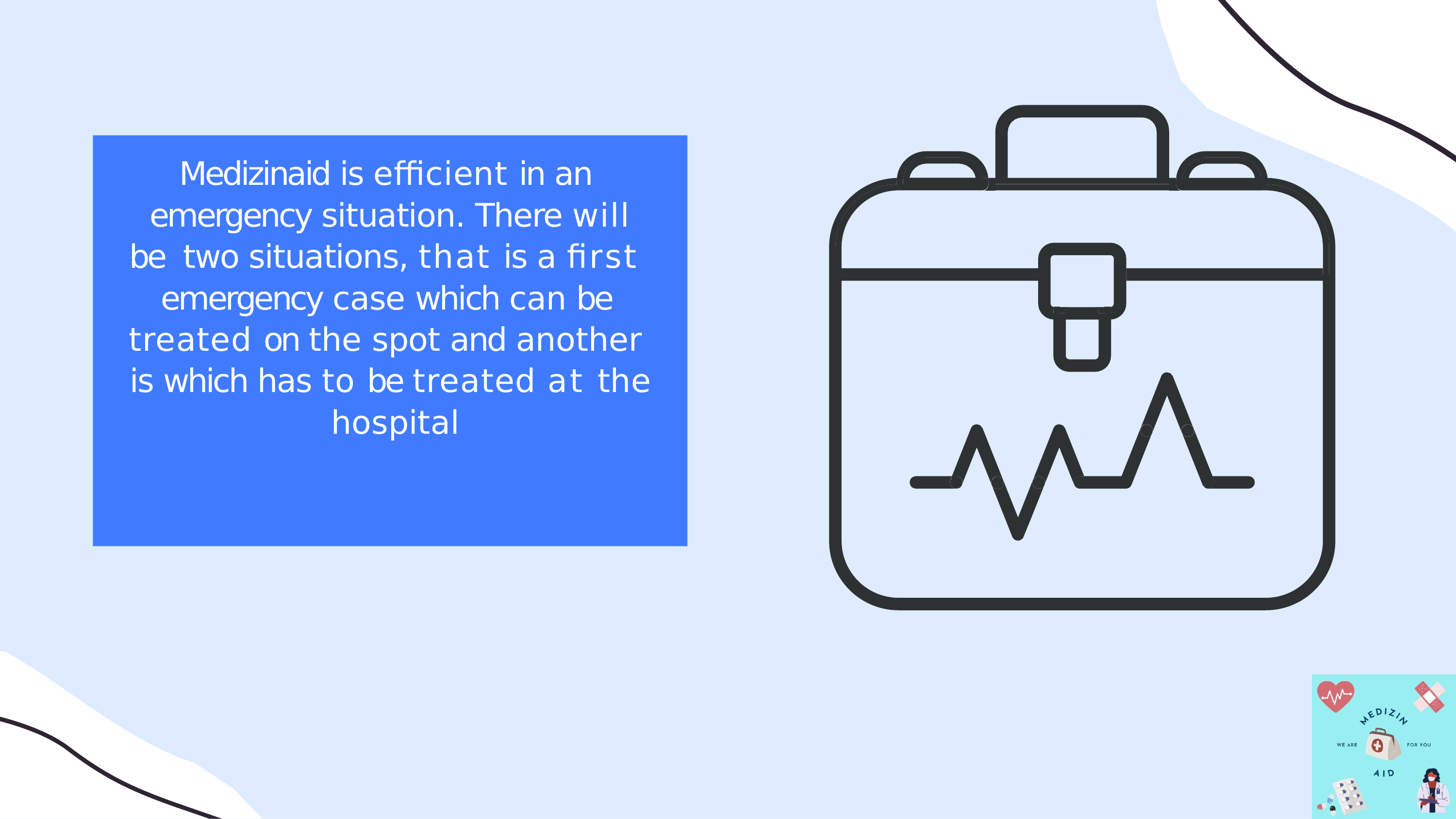

Medizinaid is efficient in an  emergency situation. There will be  two situations, that is a first  emergency case which can be  treated on the spot and another  is which has to be treated at the  hospital